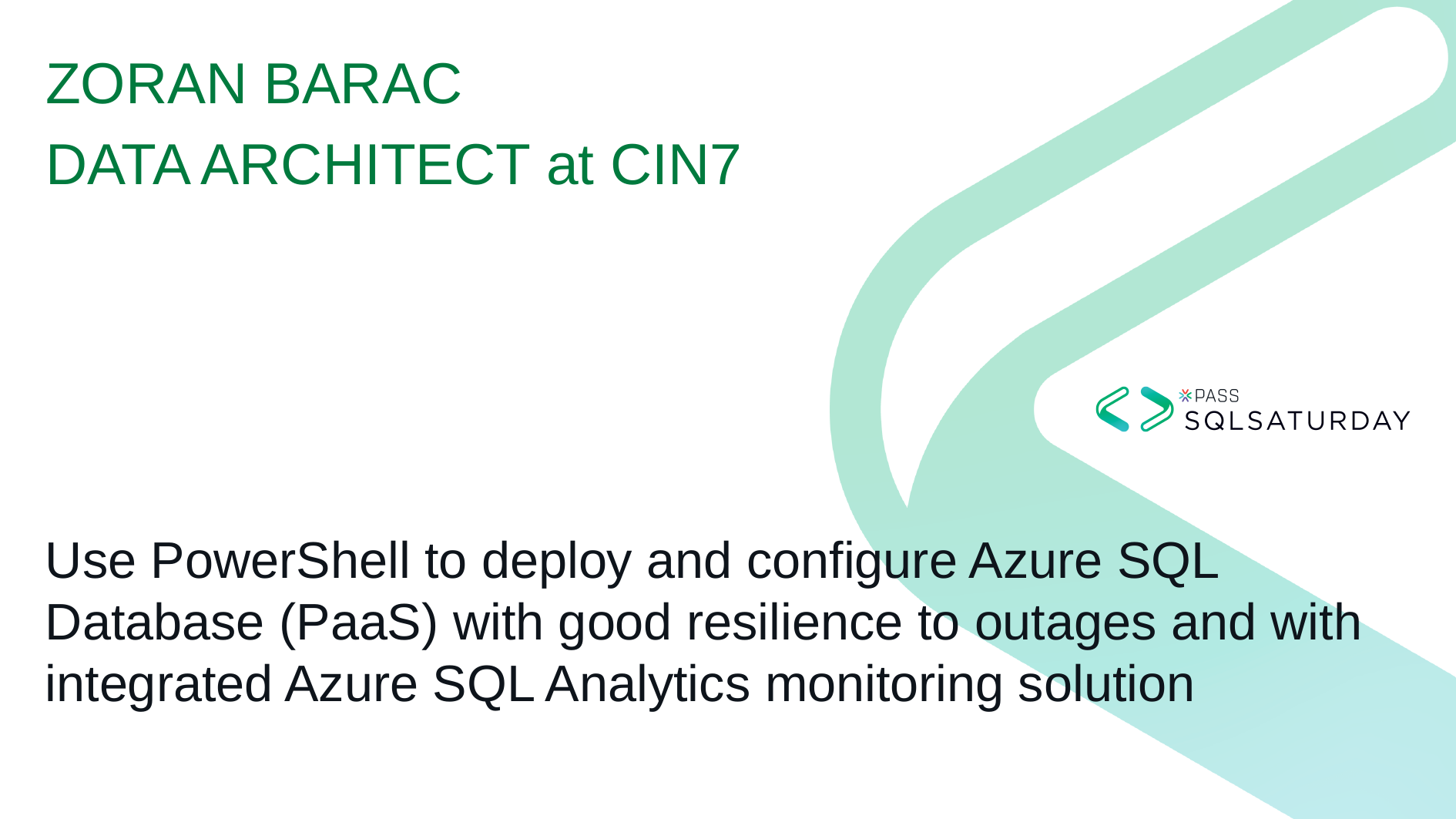

ZORAN BARAC
DATA ARCHITECT at CIN7
# Use PowerShell to deploy and configure Azure SQL Database (PaaS) with good resilience to outages and with integrated Azure SQL Analytics monitoring solution